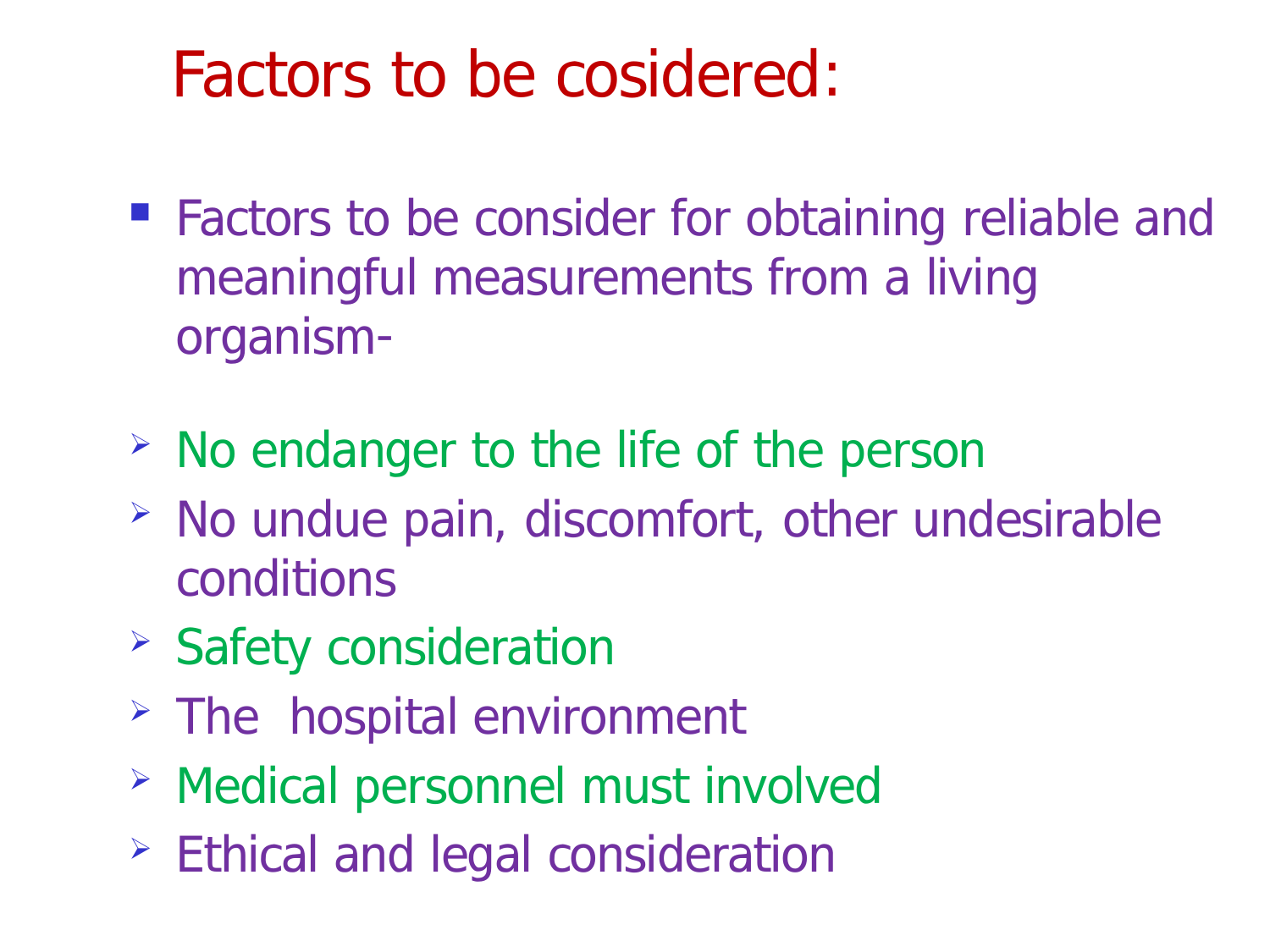

# Factors to be cosidered:
Factors to be consider for obtaining reliable and meaningful measurements from a living organism-

No endanger to the life of the person
No undue pain, discomfort, other undesirable conditions
Safety consideration
The  hospital environment
Medical personnel must involved
Ethical and legal consideration